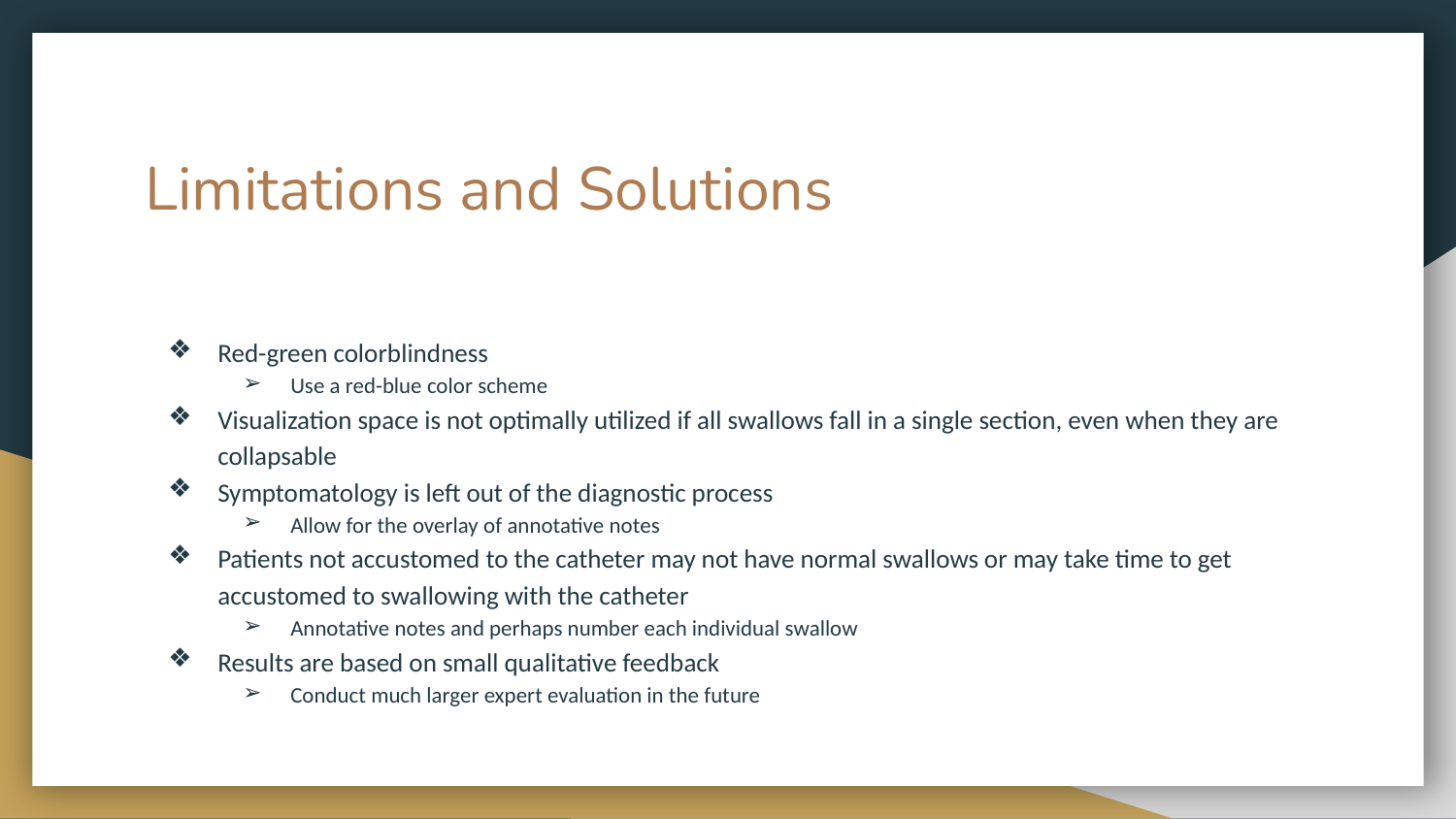

# Limitations and Solutions
Red-green colorblindness
Use a red-blue color scheme
Visualization space is not optimally utilized if all swallows fall in a single section, even when they are collapsable
Symptomatology is left out of the diagnostic process
Allow for the overlay of annotative notes
Patients not accustomed to the catheter may not have normal swallows or may take time to get accustomed to swallowing with the catheter
Annotative notes and perhaps number each individual swallow
Results are based on small qualitative feedback
Conduct much larger expert evaluation in the future